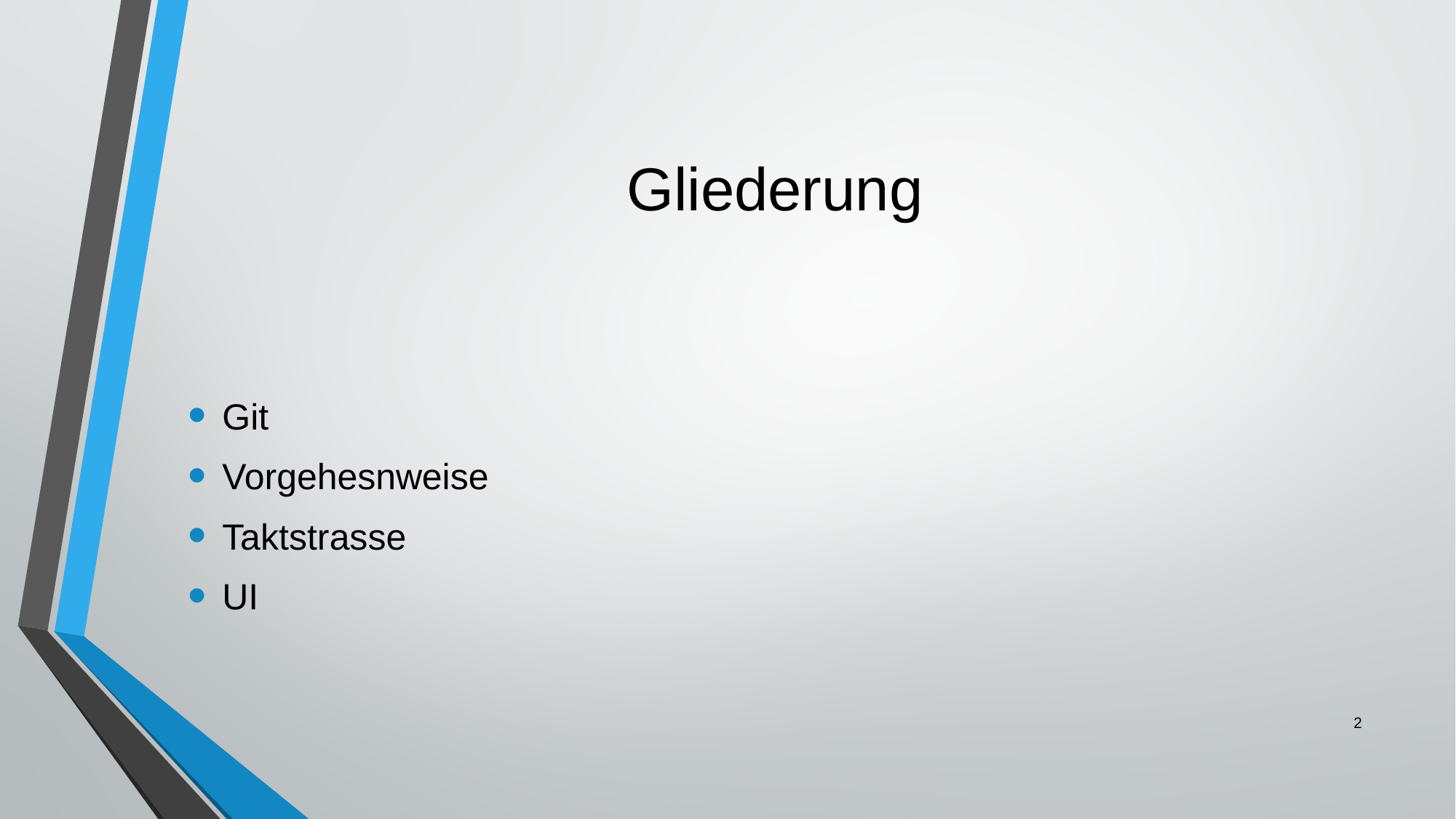

# Gliederung
Git
Vorgehesnweise
Taktstrasse
UI
2